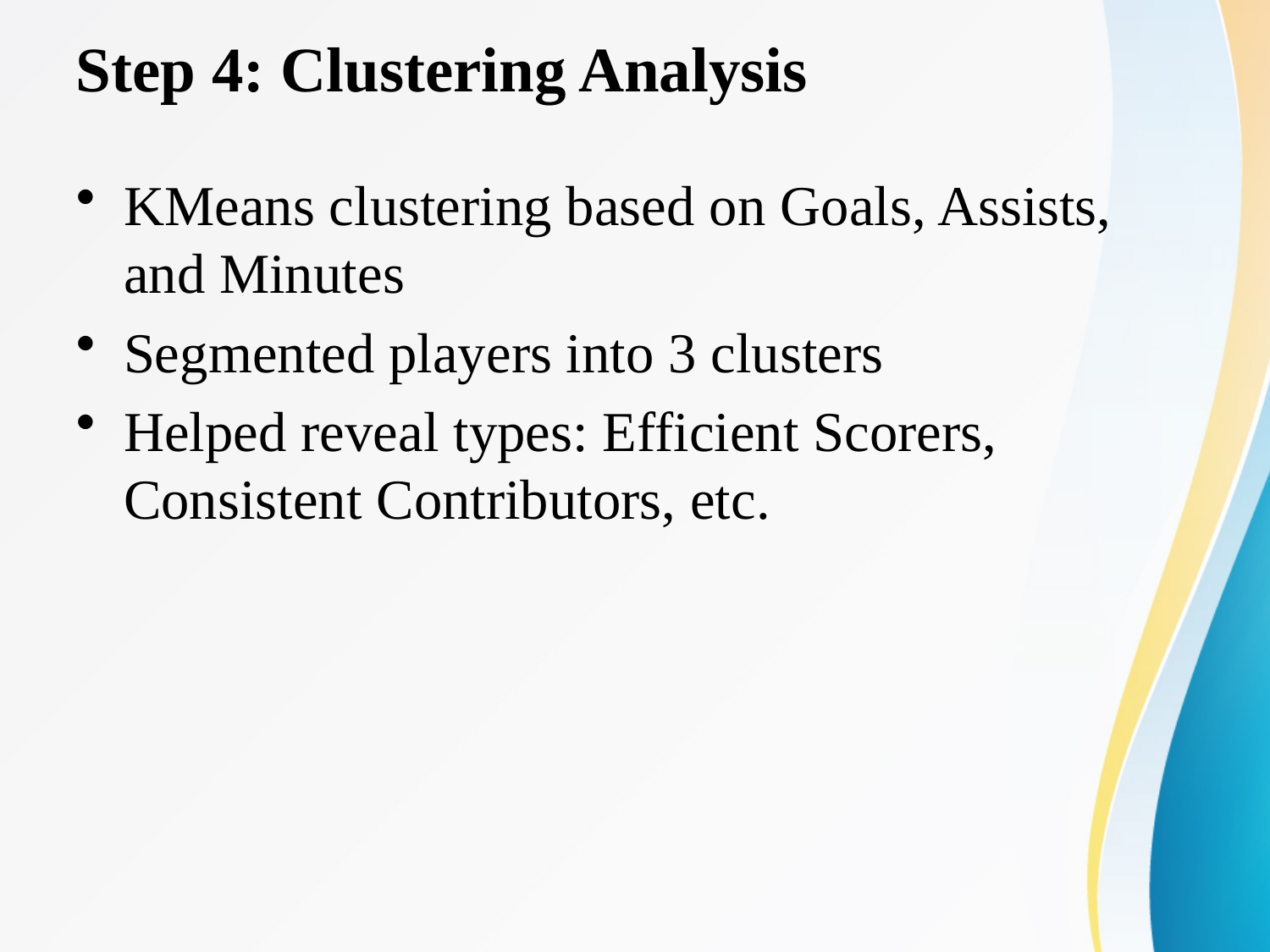

# Step 4: Clustering Analysis
KMeans clustering based on Goals, Assists, and Minutes
Segmented players into 3 clusters
Helped reveal types: Efficient Scorers, Consistent Contributors, etc.